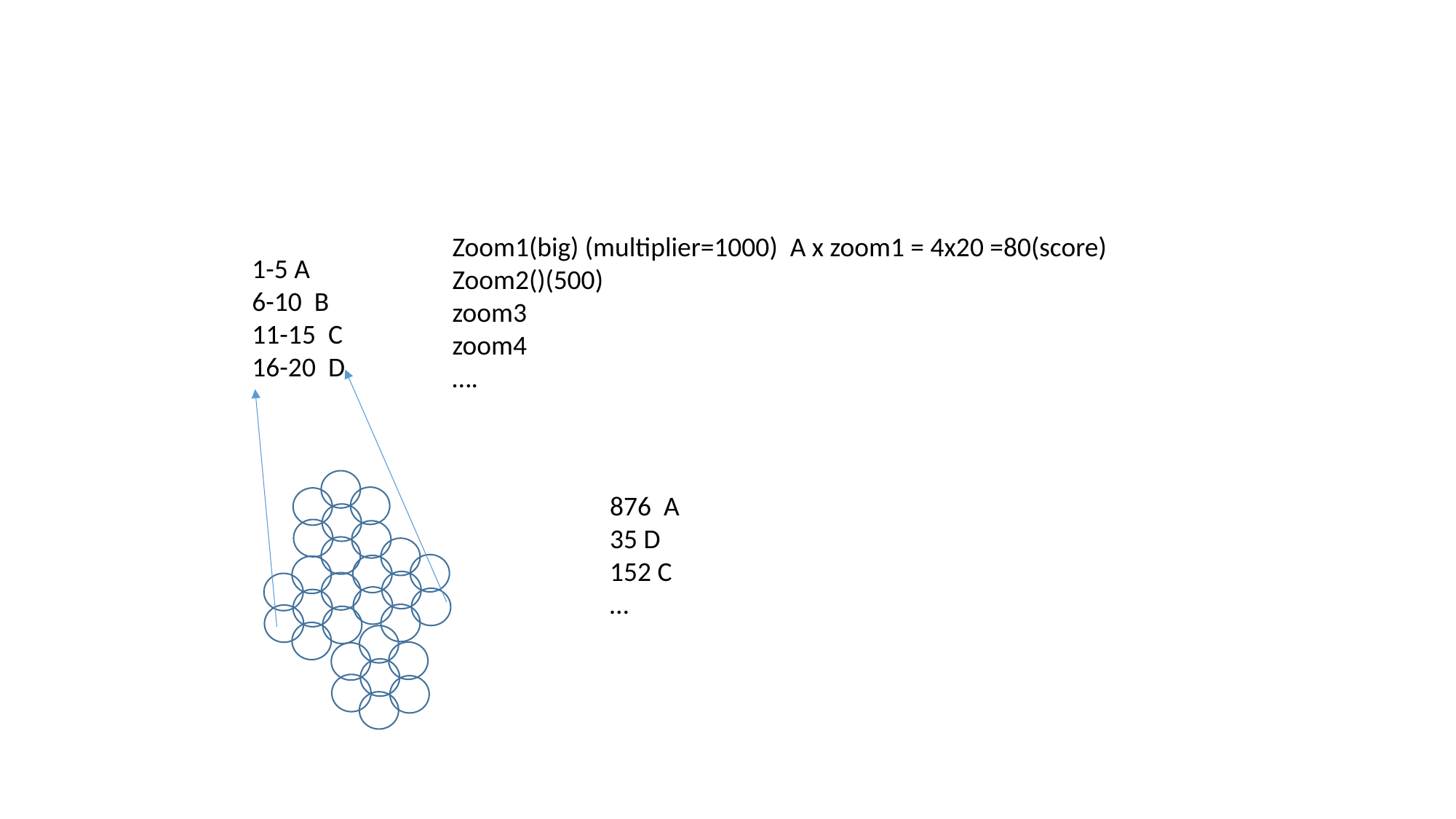

Zoom1(big) (multiplier=1000)  A x zoom1 = 4x20 =80(score)
Zoom2()(500)
zoom3
zoom4
….
1-5 A
6-10  B
11-15  C
16-20  D

876  A
35 D
152 C
…